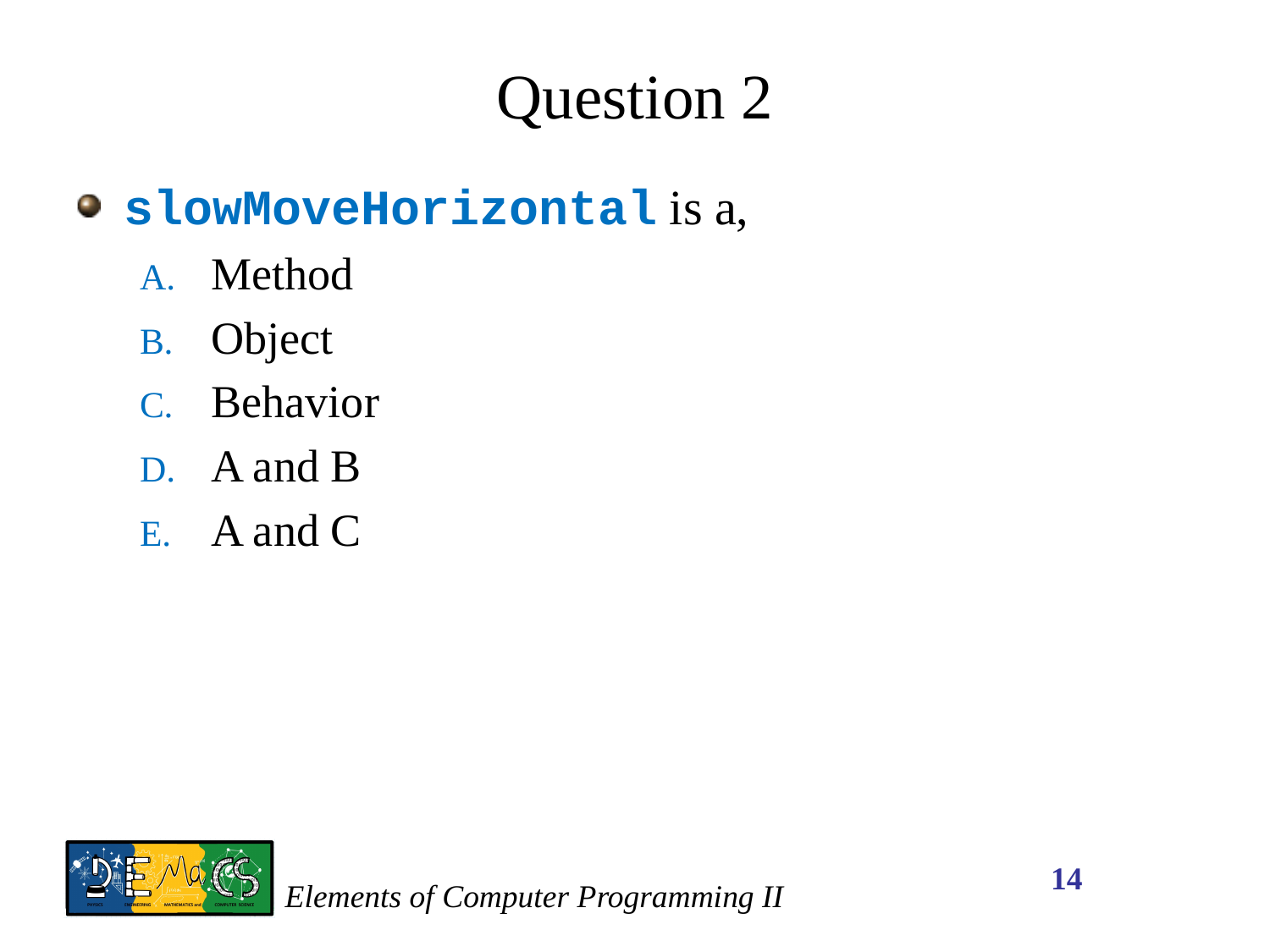

# Question 2
slowMoveHorizontal is a,
Method
Object
Behavior
A and B
A and C